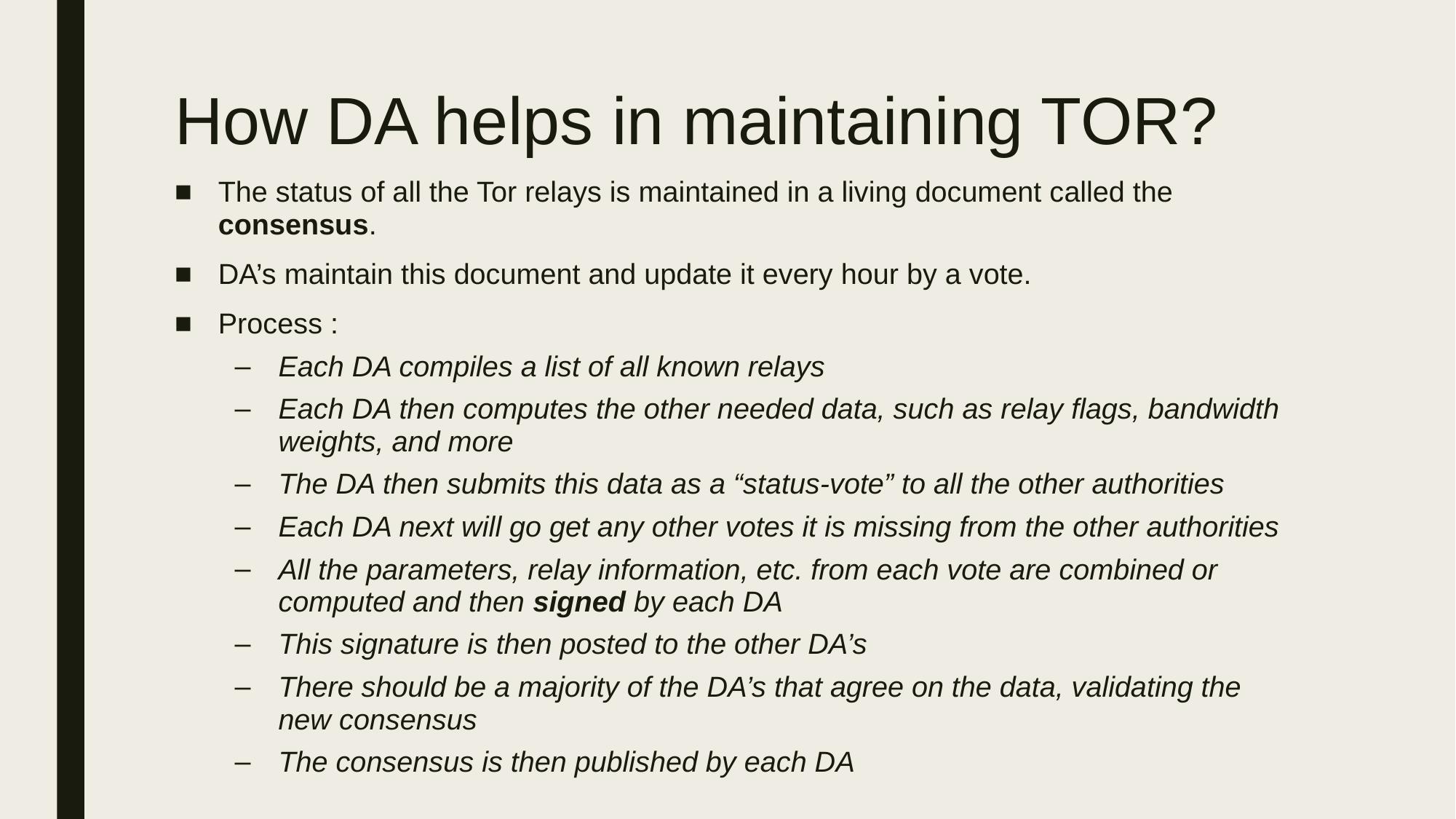

# How DA helps in maintaining TOR?
The status of all the Tor relays is maintained in a living document called the consensus.
DA’s maintain this document and update it every hour by a vote.
Process :
Each DA compiles a list of all known relays
Each DA then computes the other needed data, such as relay flags, bandwidth weights, and more
The DA then submits this data as a “status-vote” to all the other authorities
Each DA next will go get any other votes it is missing from the other authorities
All the parameters, relay information, etc. from each vote are combined or computed and then signed by each DA
This signature is then posted to the other DA’s
There should be a majority of the DA’s that agree on the data, validating the new consensus
The consensus is then published by each DA